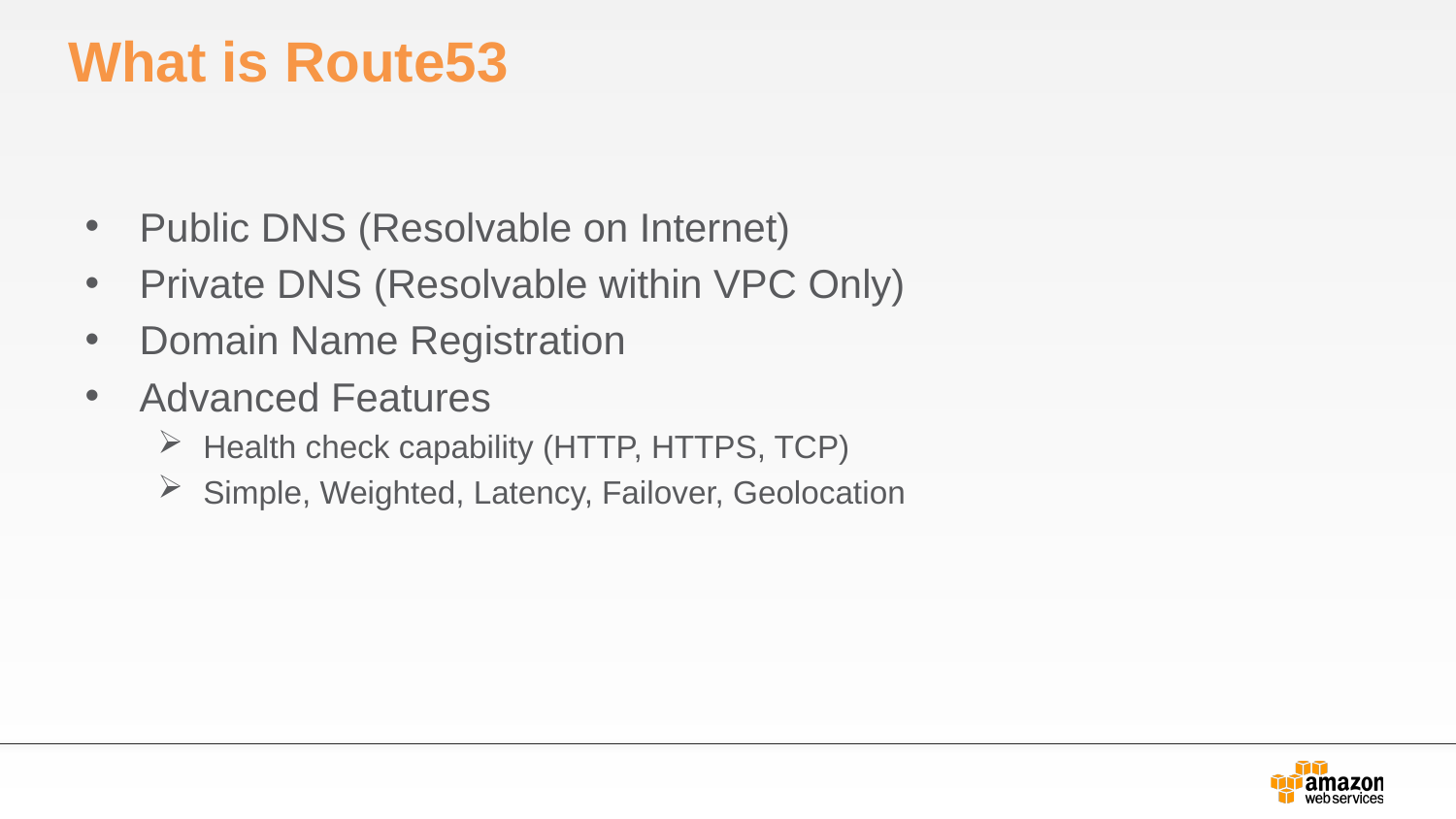

# What is Route53
Public DNS (Resolvable on Internet)
Private DNS (Resolvable within VPC Only)
Domain Name Registration
Advanced Features
Health check capability (HTTP, HTTPS, TCP)
Simple, Weighted, Latency, Failover, Geolocation